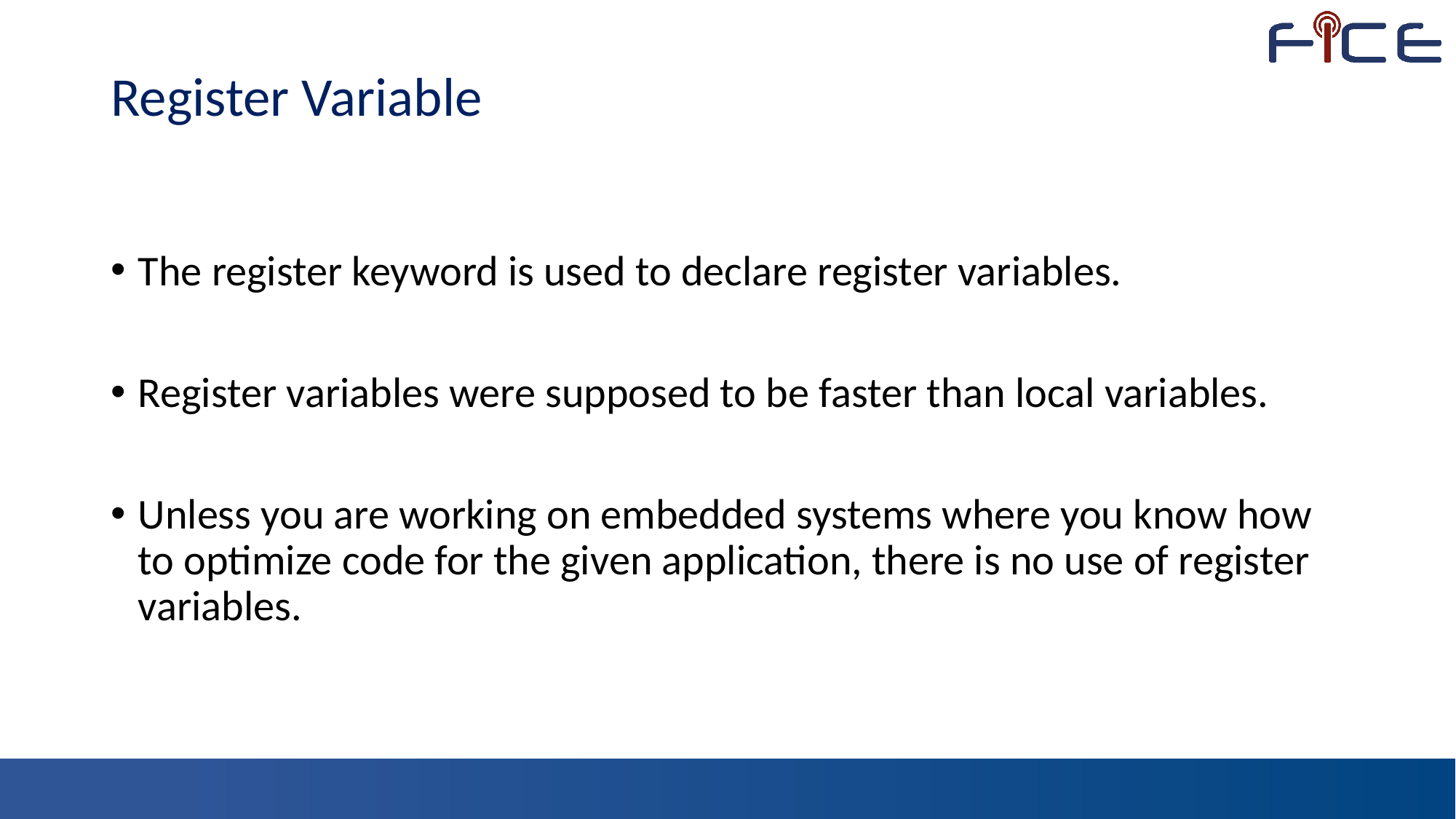

# Register Variable

The register keyword is used to declare register variables.

Register variables were supposed to be faster than local variables.

Unless you are working on embedded systems where you know how to optimize code for the given application, there is no use of register variables.